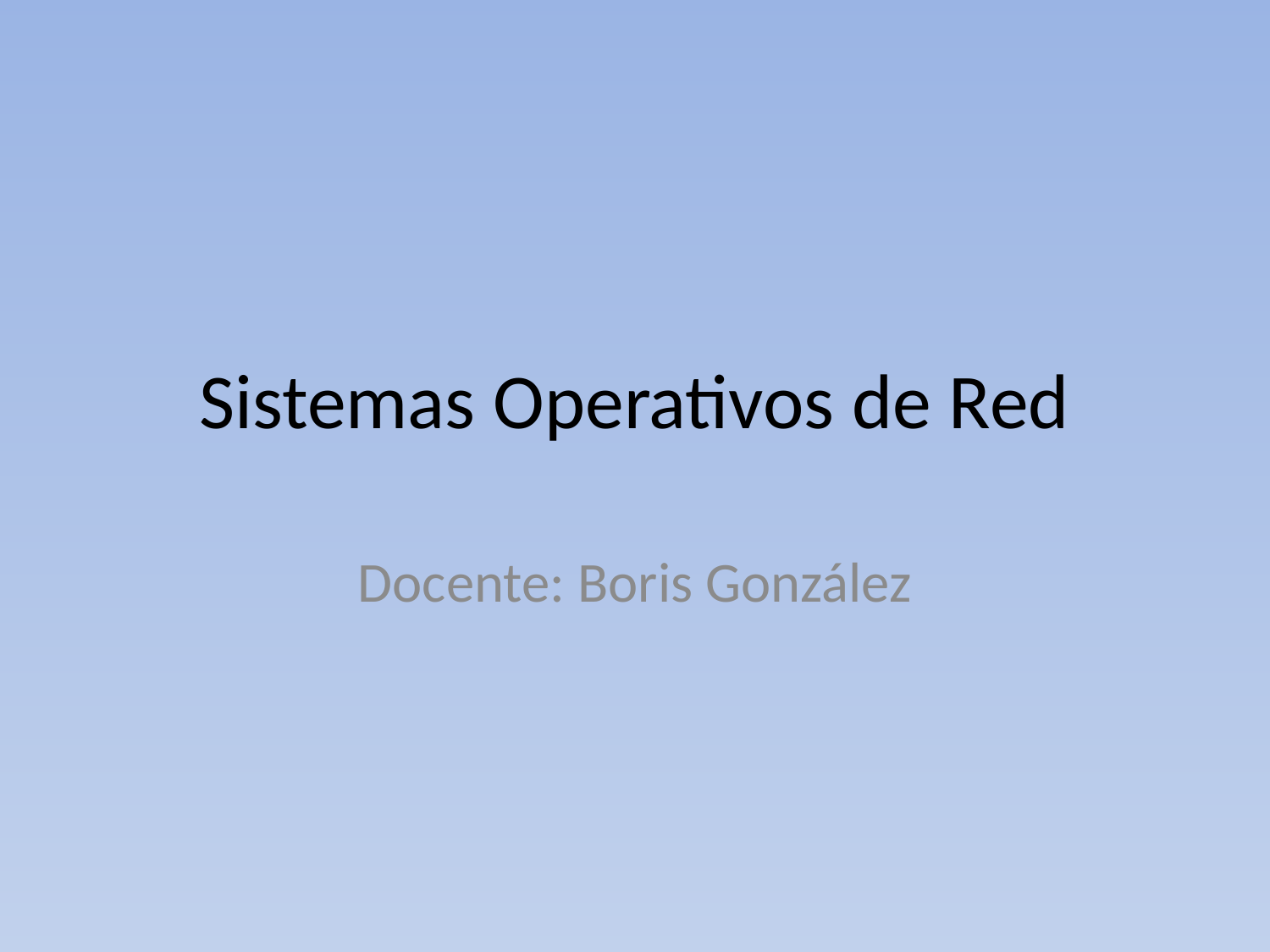

# Sistemas Operativos de Red
Docente: Boris González